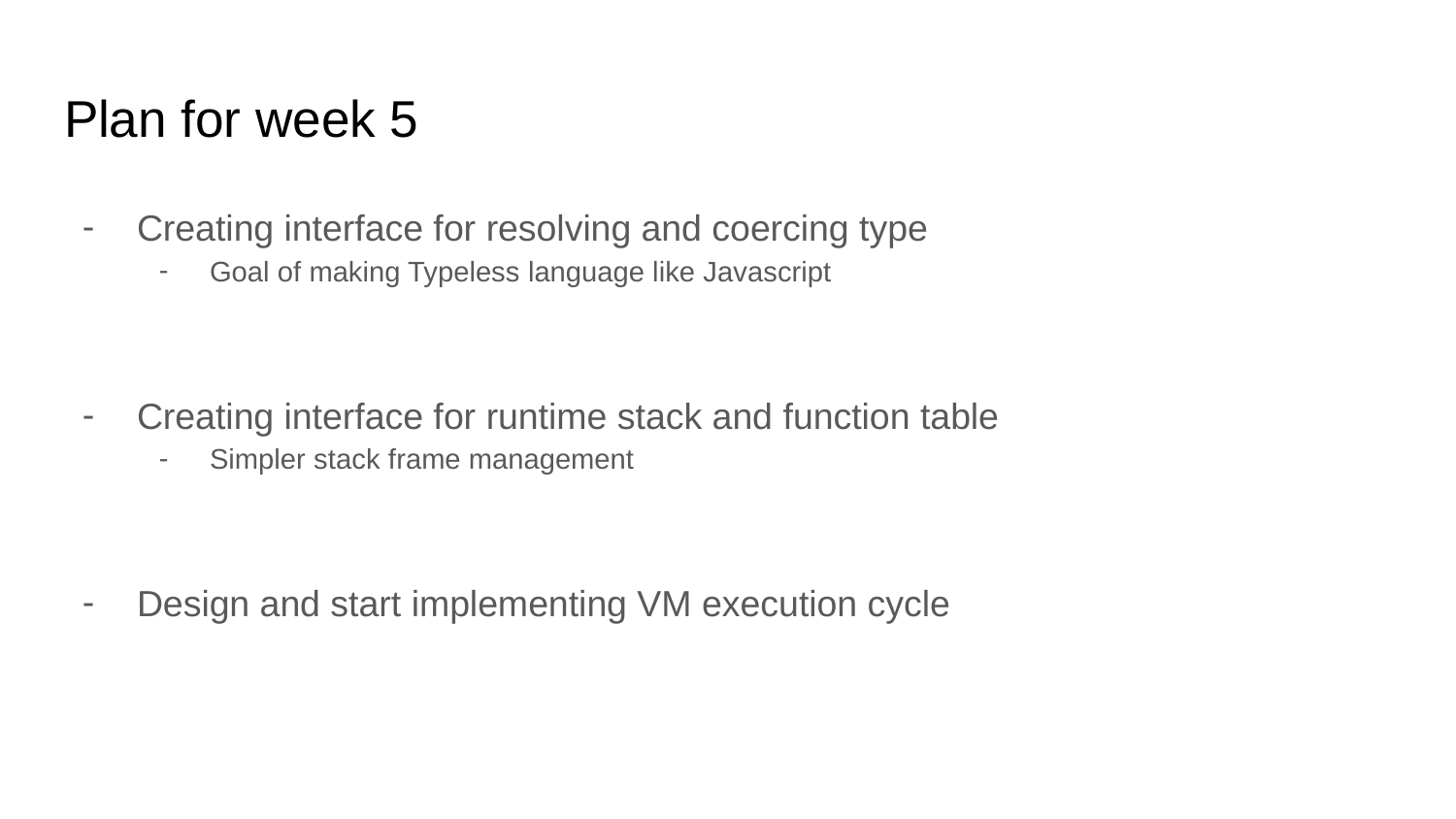

# Plan for week 5
Creating interface for resolving and coercing type
Goal of making Typeless language like Javascript

Creating interface for runtime stack and function table
Simpler stack frame management

Design and start implementing VM execution cycle